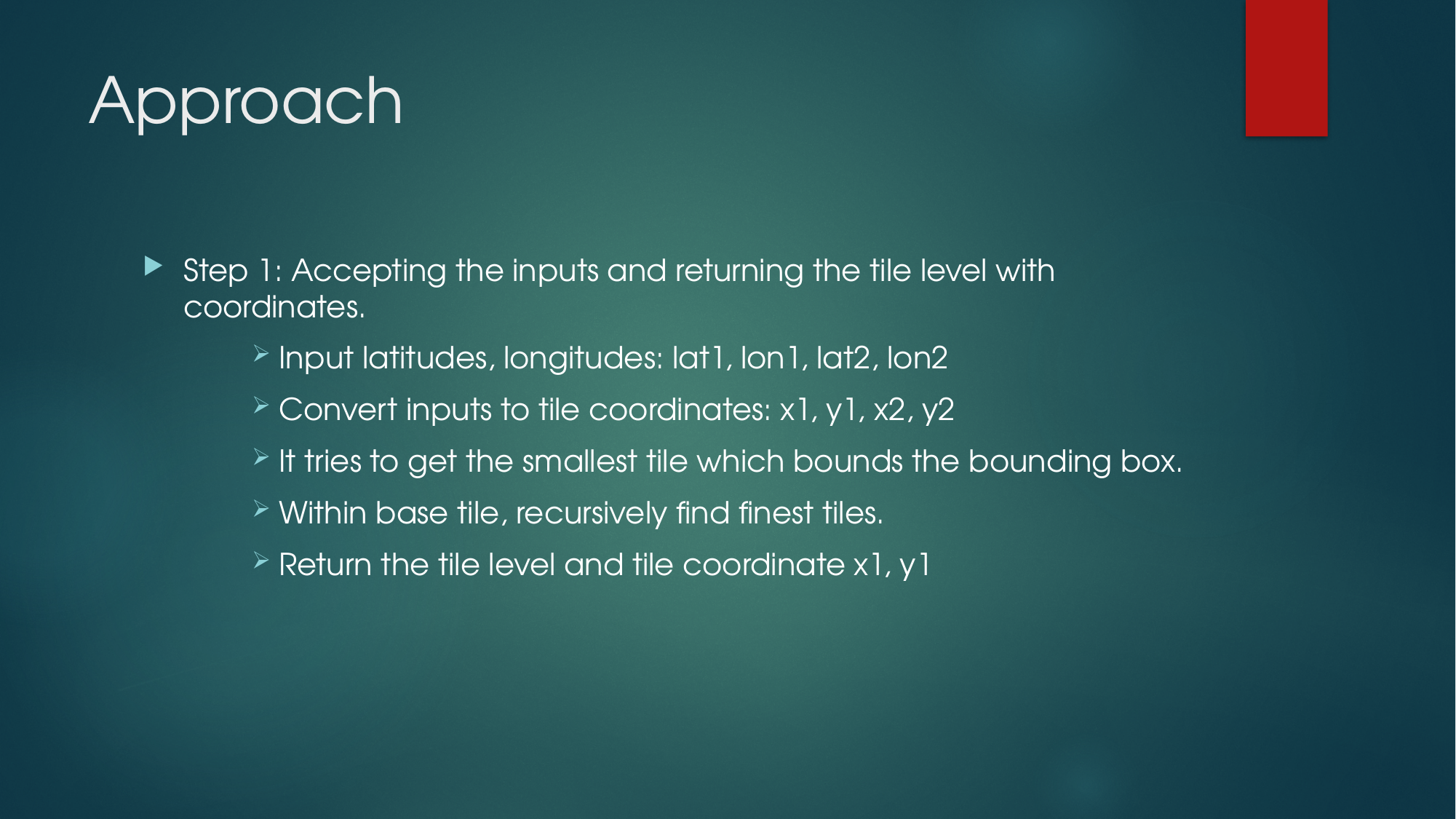

# Approach
Step 1: Accepting the inputs and returning the tile level with coordinates.
Input latitudes, longitudes: lat1, lon1, lat2, lon2
Convert inputs to tile coordinates: x1, y1, x2, y2
It tries to get the smallest tile which bounds the bounding box.
Within base tile, recursively find finest tiles.
Return the tile level and tile coordinate x1, y1